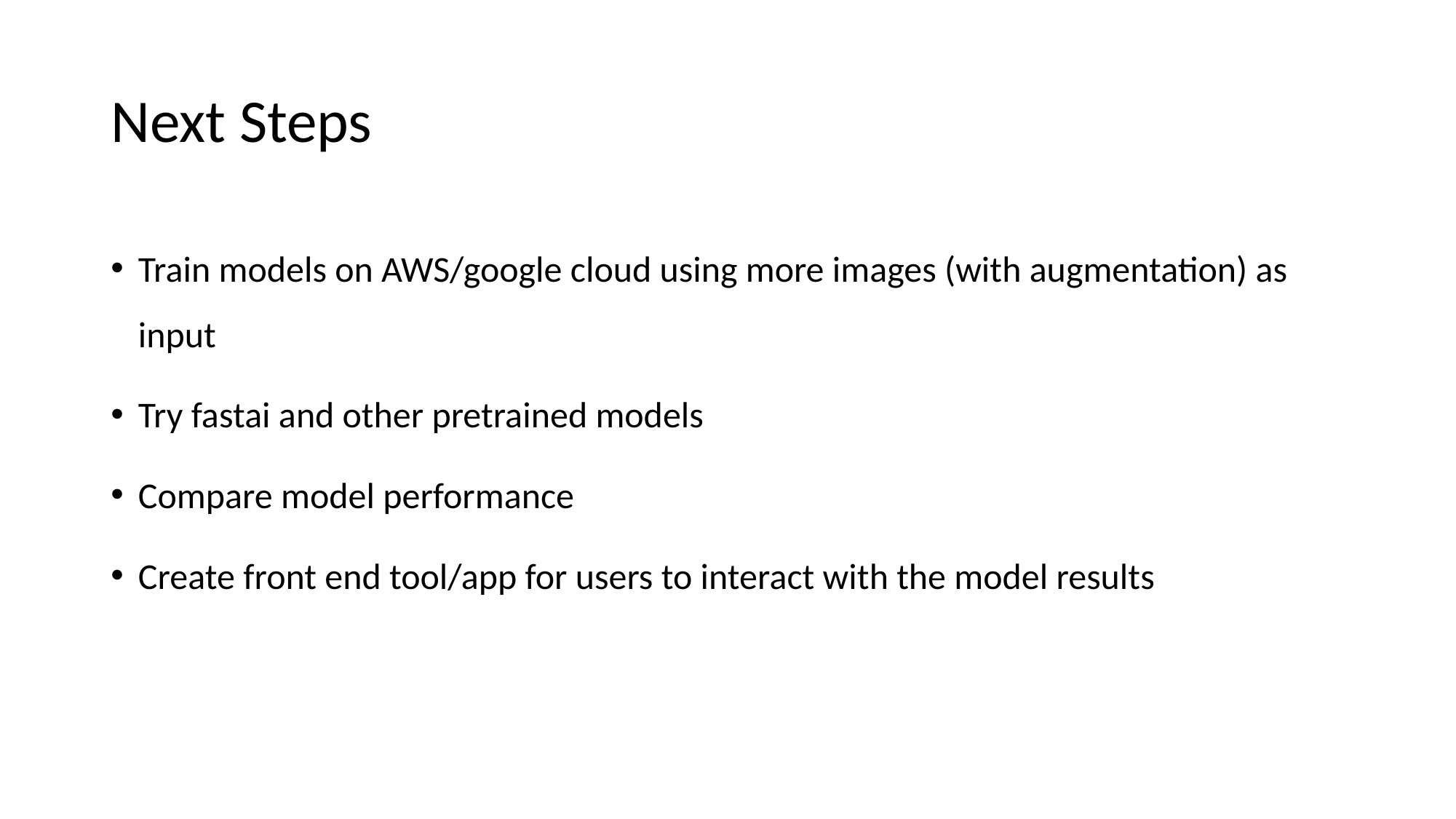

# Next Steps
Train models on AWS/google cloud using more images (with augmentation) as input
Try fastai and other pretrained models
Compare model performance
Create front end tool/app for users to interact with the model results